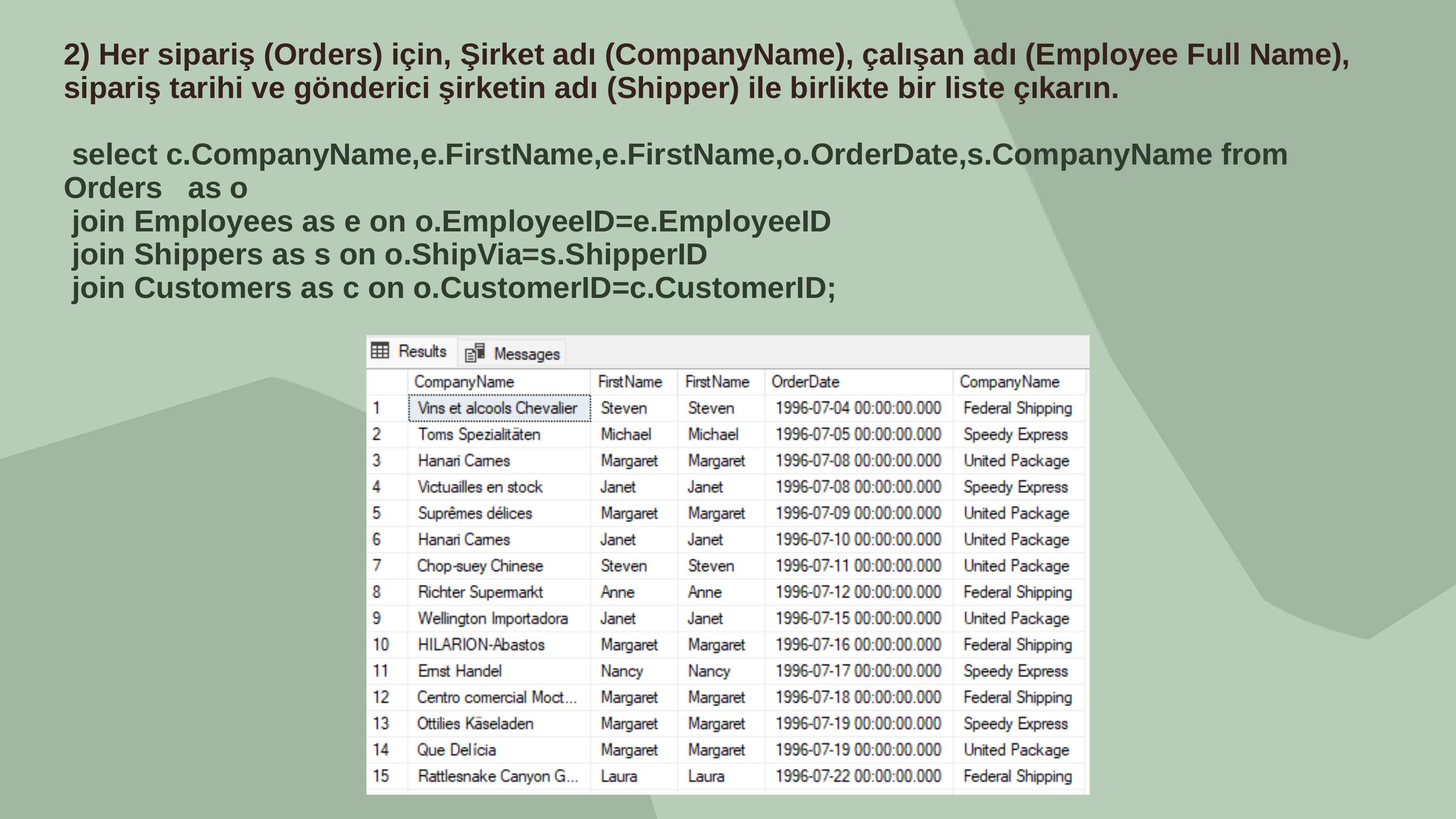

2) Her sipariş (Orders) için, Şirket adı (CompanyName), çalışan adı (Employee Full Name), sipariş tarihi ve gönderici şirketin adı (Shipper) ile birlikte bir liste çıkarın.

 select c.CompanyName,e.FirstName,e.FirstName,o.OrderDate,s.CompanyName from Orders   as o
 join Employees as e on o.EmployeeID=e.EmployeeID
 join Shippers as s on o.ShipVia=s.ShipperID
 join Customers as c on o.CustomerID=c.CustomerID;